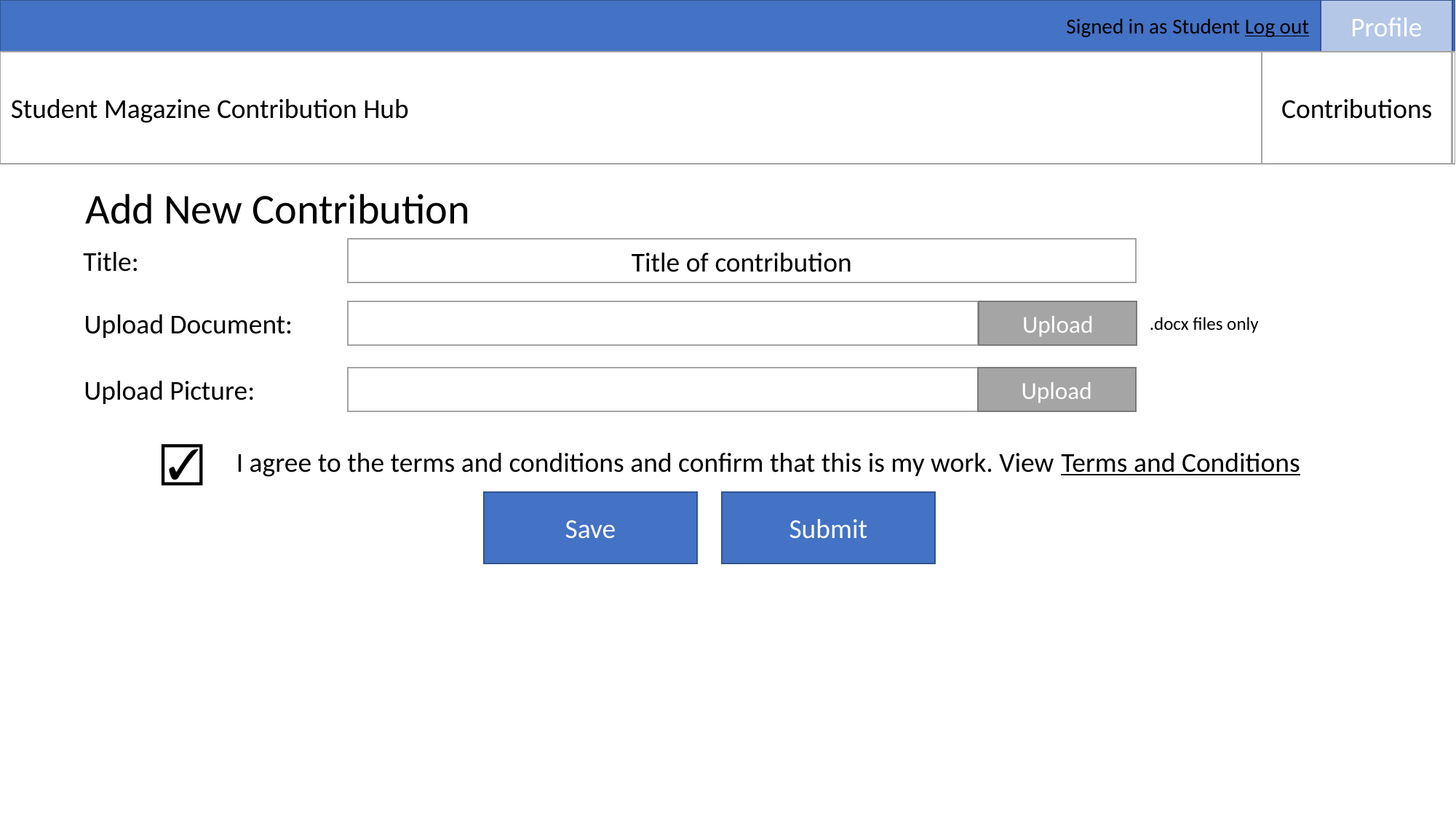

Profile
Signed in as Student Log out
Contributions
Student Magazine Contribution Hub
Add New Contribution
Title:
Title of contribution
Upload Document:

Upload
.docx files only
Upload Picture:

Upload
☑
I agree to the terms and conditions and confirm that this is my work. View Terms and Conditions
Save
Submit